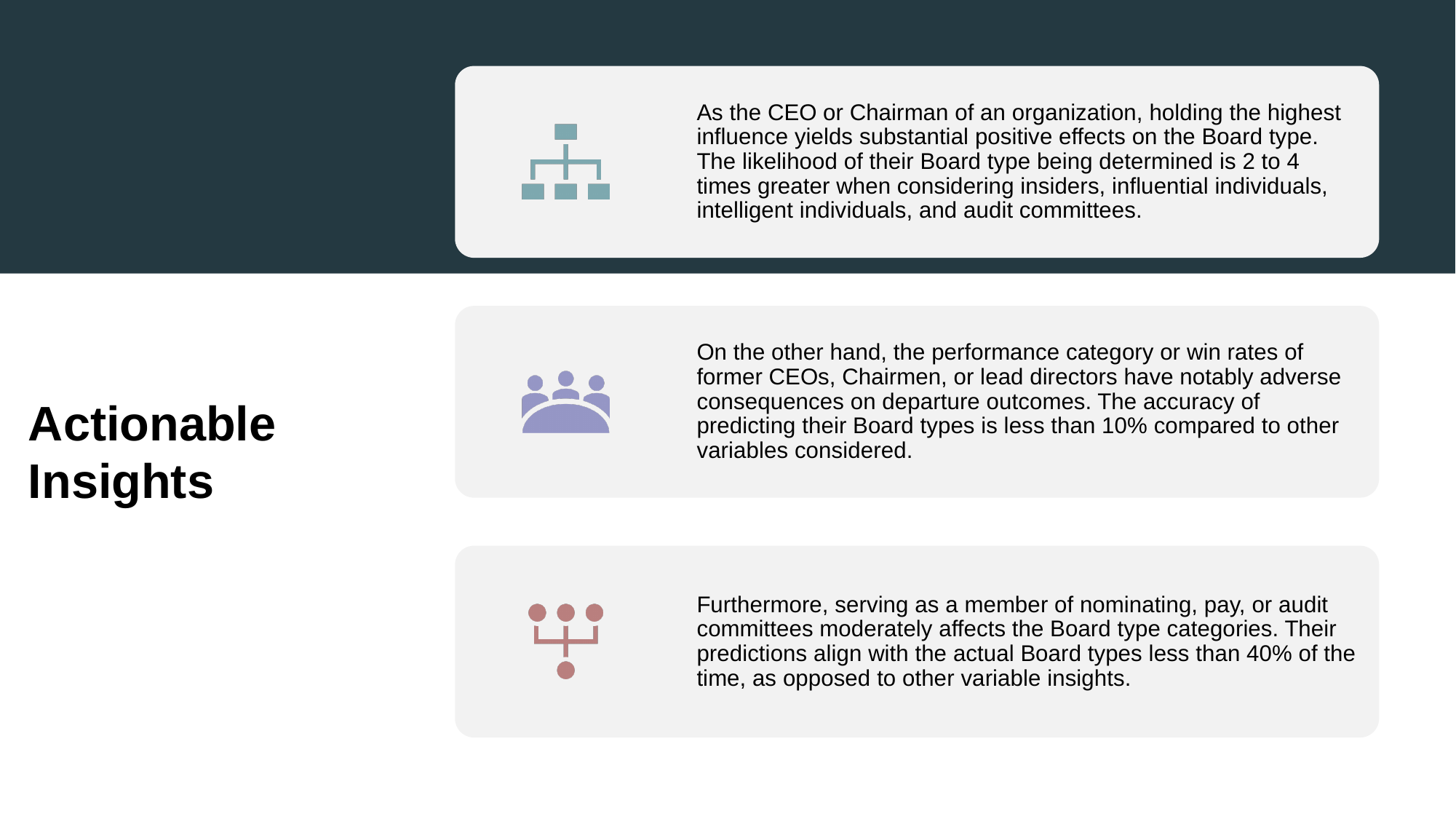

# Actionable Insights
As the CEO or Chairman of an organization, holding the highest influence yields substantial positive effects on the Board type. The likelihood of their Board type being determined is 2 to 4 times greater when considering insiders, influential individuals, intelligent individuals, and audit committees.
On the other hand, the performance category or win rates of former CEOs, Chairmen, or lead directors have notably adverse consequences on departure outcomes. The accuracy of predicting their Board types is less than 10% compared to other variables considered.
Furthermore, serving as a member of nominating, pay, or audit committees moderately affects the Board type categories. Their predictions align with the actual Board types less than 40% of the time, as opposed to other variable insights.